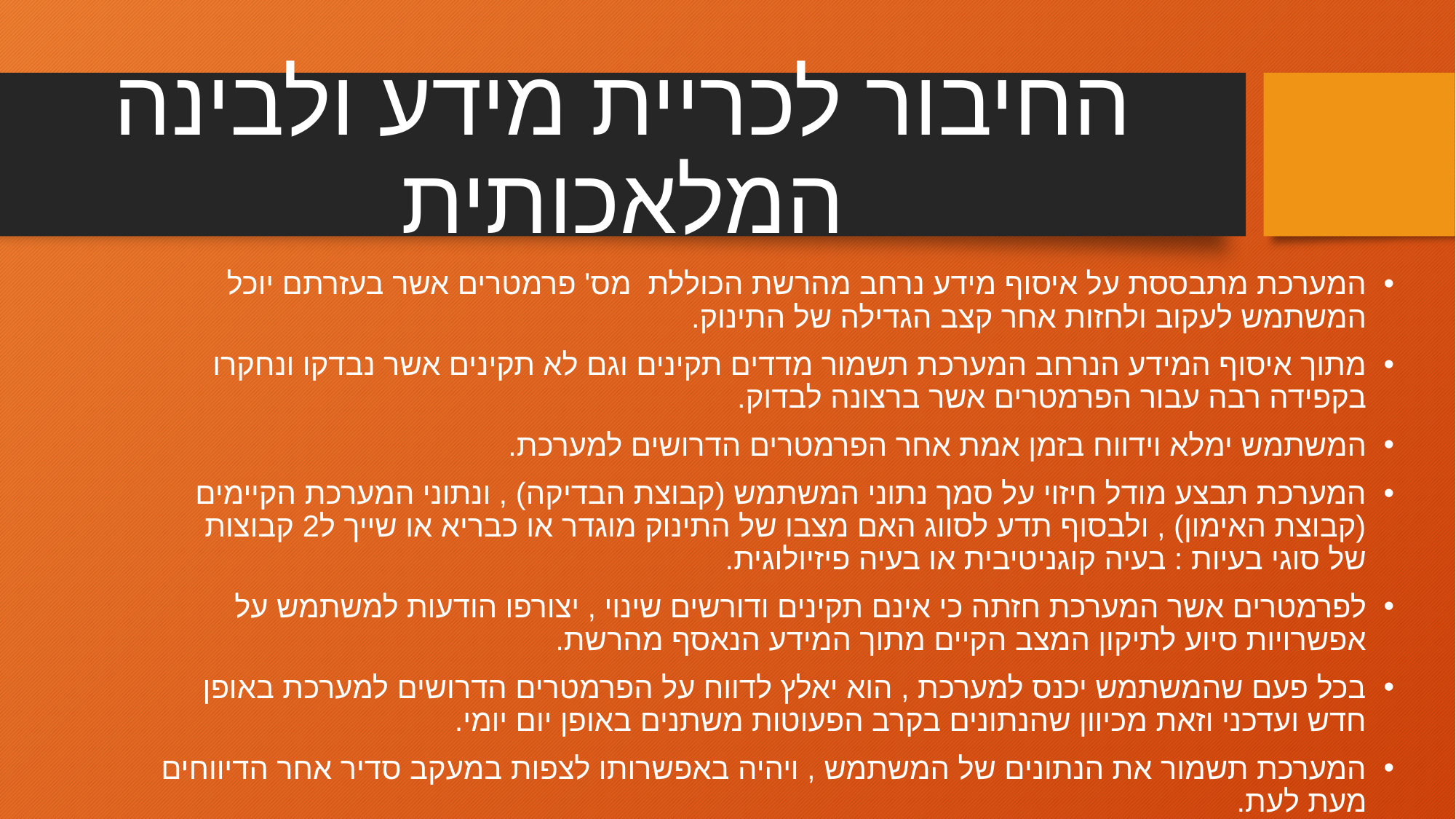

# החיבור לכריית מידע ולבינה המלאכותית
המערכת מתבססת על איסוף מידע נרחב מהרשת הכוללת  מס' פרמטרים אשר בעזרתם יוכל המשתמש לעקוב ולחזות אחר קצב הגדילה של התינוק.
מתוך איסוף המידע הנרחב המערכת תשמור מדדים תקינים וגם לא תקינים אשר נבדקו ונחקרו בקפידה רבה עבור הפרמטרים אשר ברצונה לבדוק.
המשתמש ימלא וידווח בזמן אמת אחר הפרמטרים הדרושים למערכת.
המערכת תבצע מודל חיזוי על סמך נתוני המשתמש (קבוצת הבדיקה) , ונתוני המערכת הקיימים (קבוצת האימון) , ולבסוף תדע לסווג האם מצבו של התינוק מוגדר או כבריא או שייך ל2 קבוצות של סוגי בעיות : בעיה קוגניטיבית או בעיה פיזיולוגית.
לפרמטרים אשר המערכת חזתה כי אינם תקינים ודורשים שינוי , יצורפו הודעות למשתמש על אפשרויות סיוע לתיקון המצב הקיים מתוך המידע הנאסף מהרשת.
בכל פעם שהמשתמש יכנס למערכת , הוא יאלץ לדווח על הפרמטרים הדרושים למערכת באופן חדש ועדכני וזאת מכיוון שהנתונים בקרב הפעוטות משתנים באופן יום יומי.
המערכת תשמור את הנתונים של המשתמש , ויהיה באפשרותו לצפות במעקב סדיר אחר הדיווחים מעת לעת.